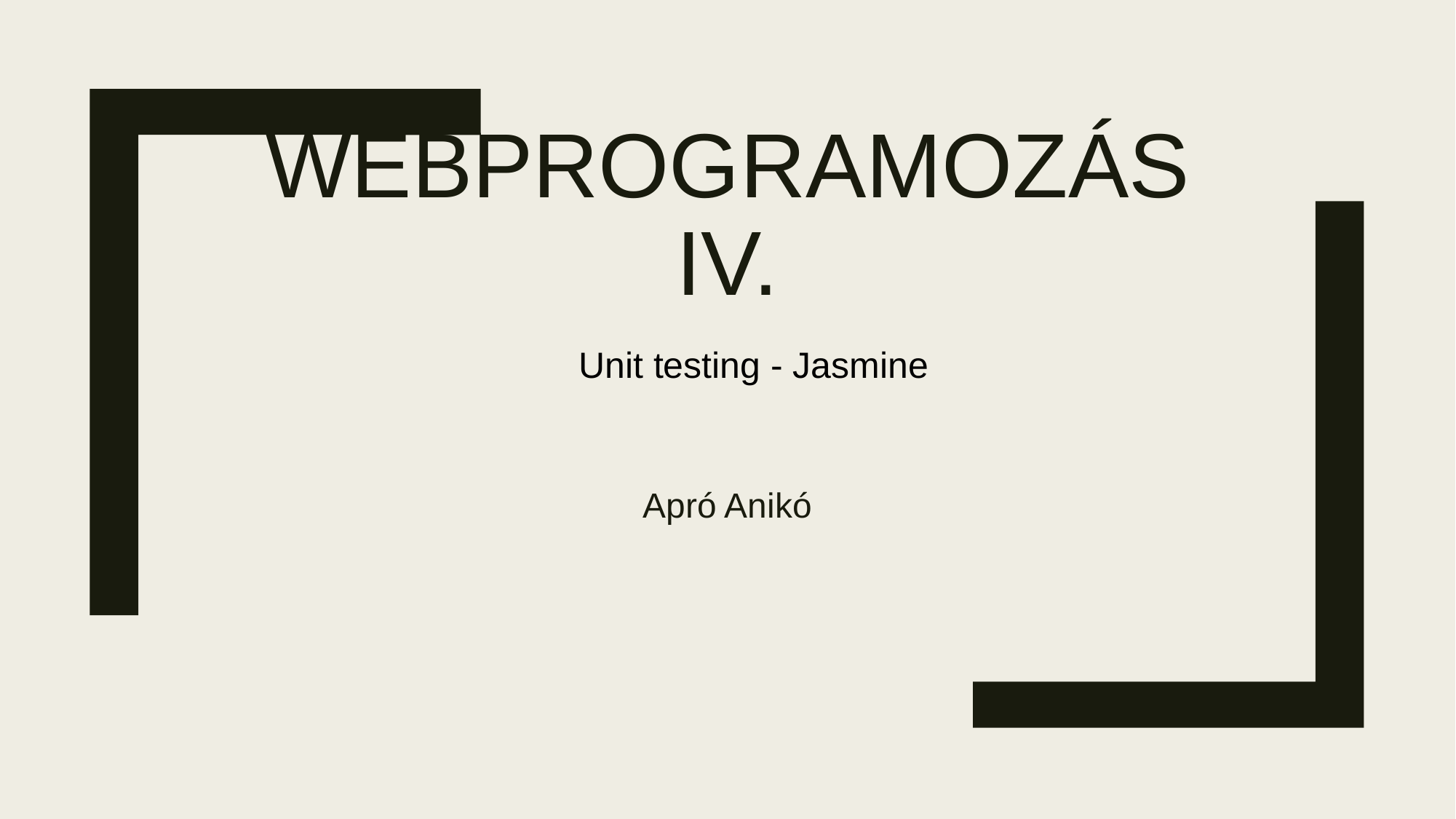

# Webprogramozás iv.
Unit testing - Jasmine
Apró Anikó